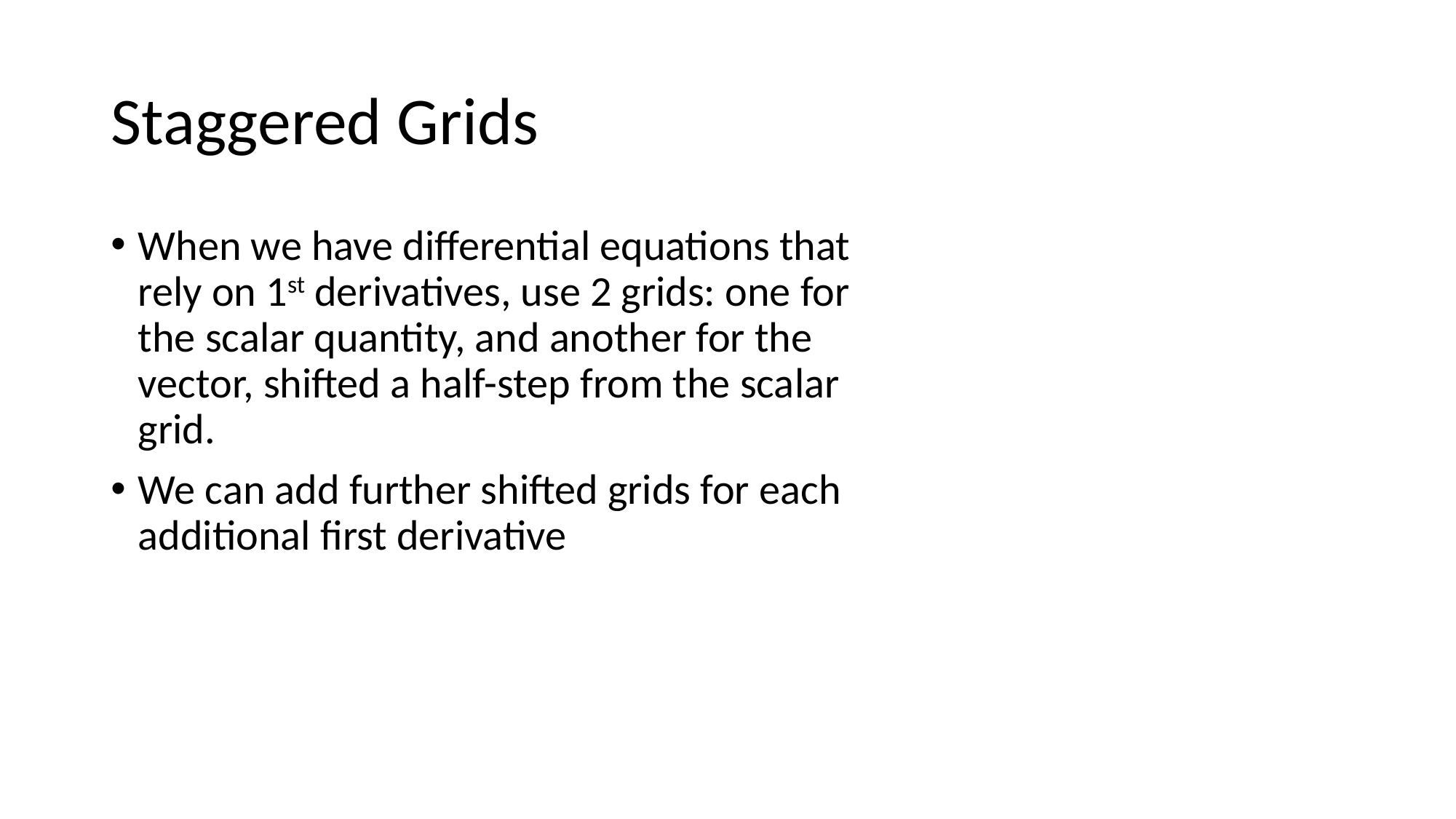

# Staggered Grids
When we have differential equations that rely on 1st derivatives, use 2 grids: one for the scalar quantity, and another for the vector, shifted a half-step from the scalar grid.
We can add further shifted grids for each additional first derivative